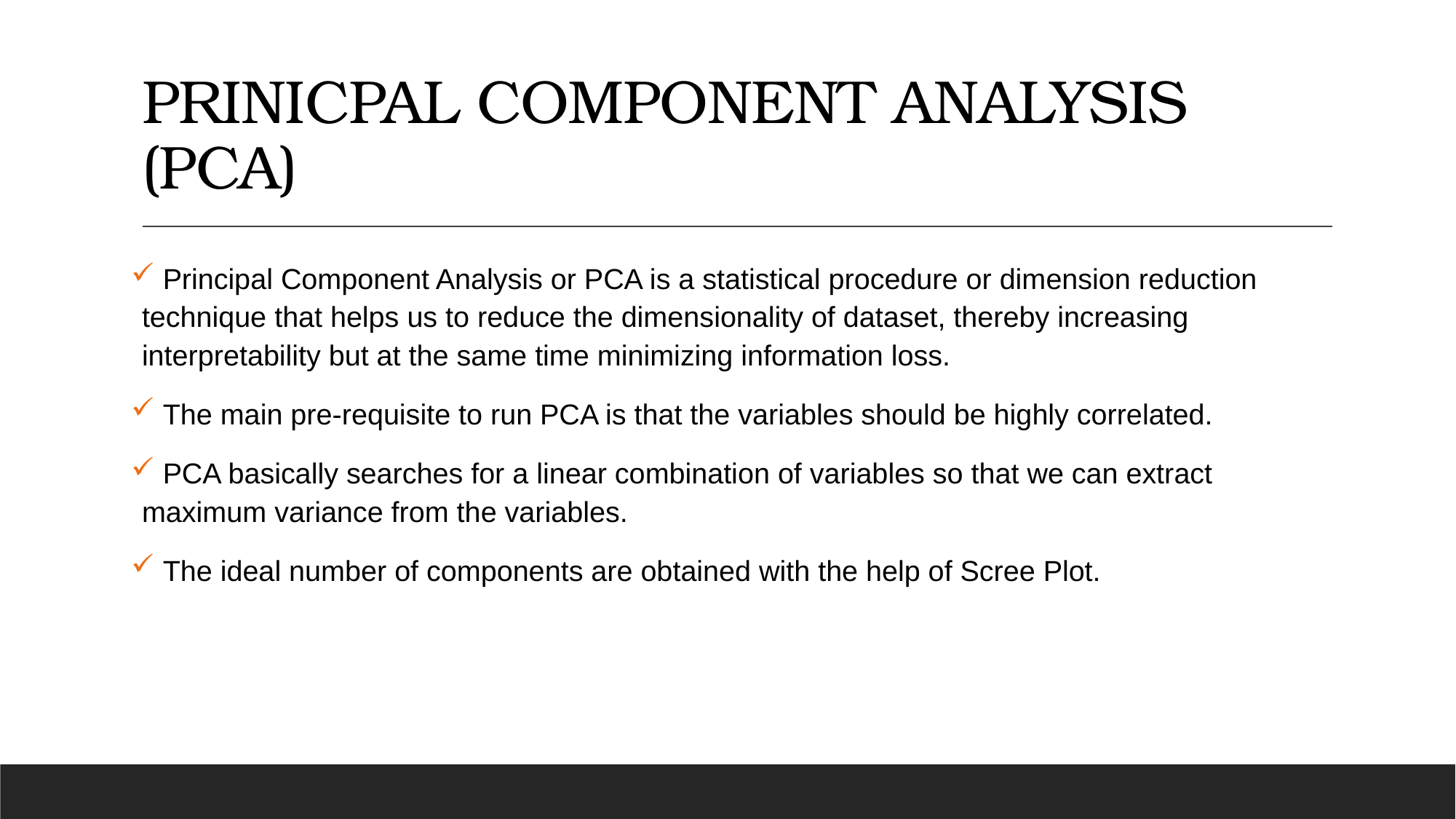

# PRINICPAL COMPONENT ANALYSIS (PCA)
 Principal Component Analysis or PCA is a statistical procedure or dimension reduction technique that helps us to reduce the dimensionality of dataset, thereby increasing interpretability but at the same time minimizing information loss.
 The main pre-requisite to run PCA is that the variables should be highly correlated.
 PCA basically searches for a linear combination of variables so that we can extract maximum variance from the variables.
 The ideal number of components are obtained with the help of Scree Plot.